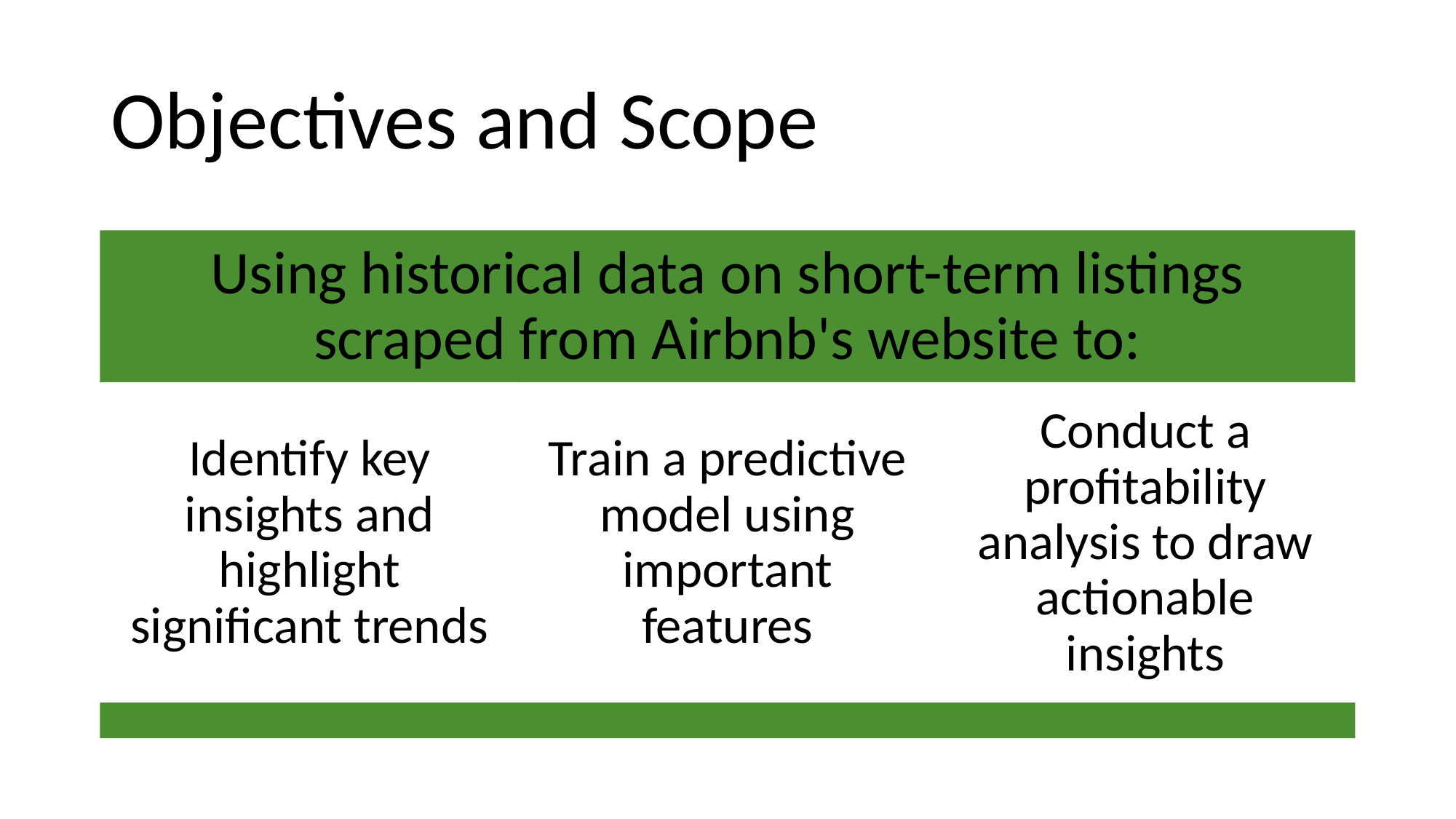

# Objectives and Scope
Using historical data on short-term listings scraped from Airbnb's website to:
Identify key insights and highlight significant trends
Train a predictive model using important features
Conduct a profitability analysis to draw actionable insights